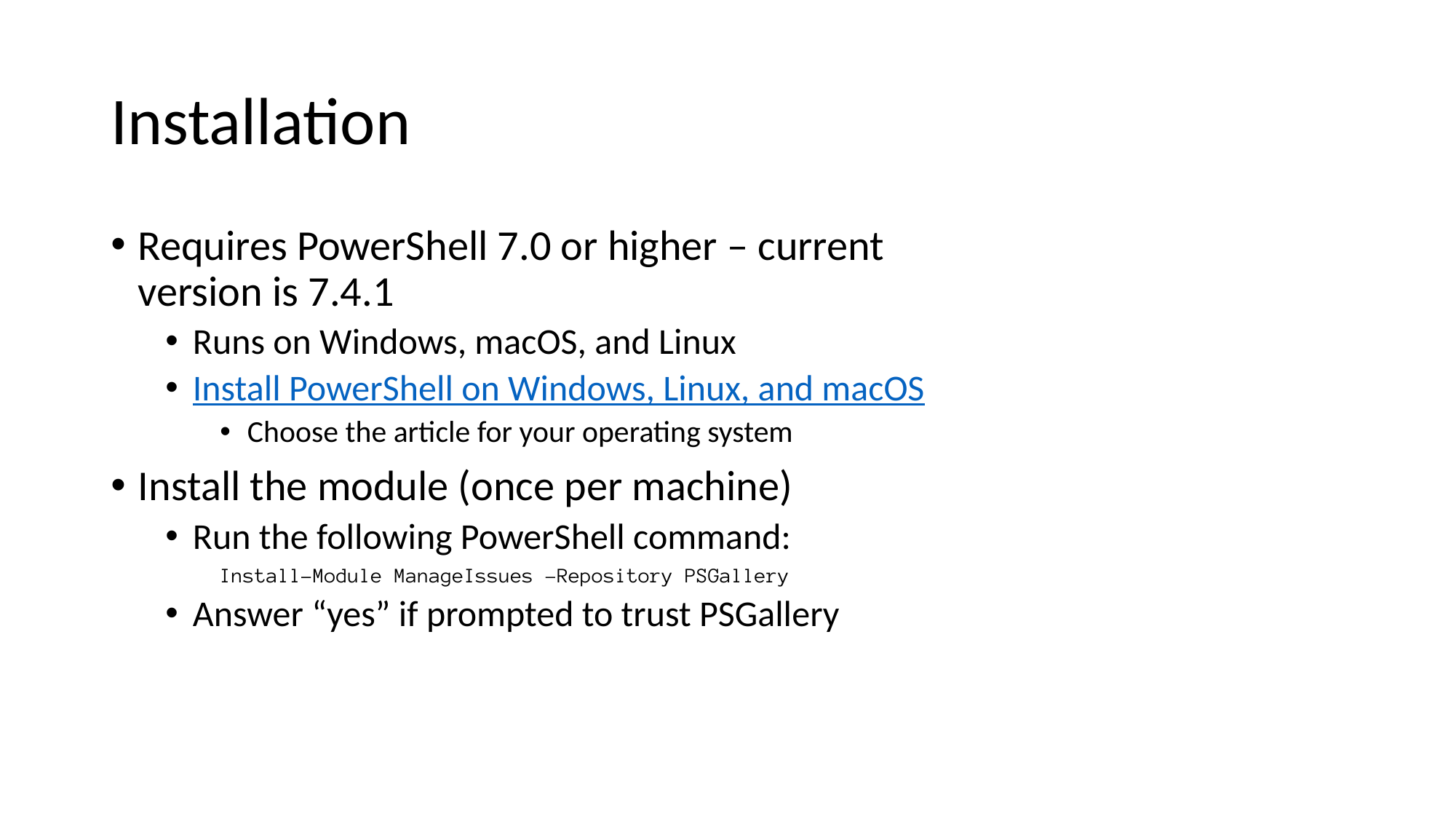

# Installation
Requires PowerShell 7.0 or higher – current version is 7.4.1
Runs on Windows, macOS, and Linux
Install PowerShell on Windows, Linux, and macOS
Choose the article for your operating system
Install the module (once per machine)
Run the following PowerShell command:
Install-Module ManageIssues –Repository PSGallery
Answer “yes” if prompted to trust PSGallery